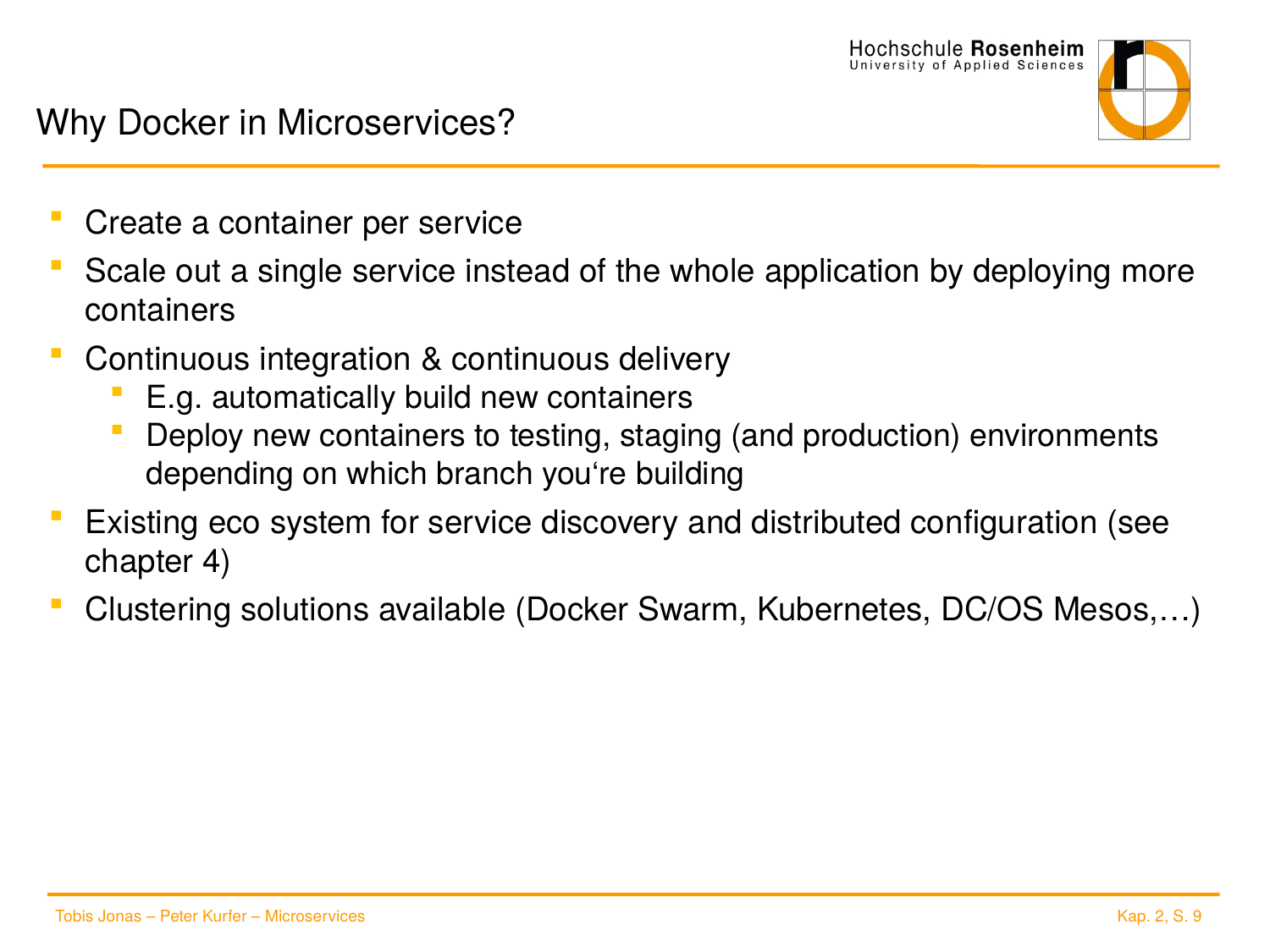

# Why Docker in Microservices?
Create a container per service
Scale out a single service instead of the whole application by deploying more containers
Continuous integration & continuous delivery
E.g. automatically build new containers
Deploy new containers to testing, staging (and production) environments depending on which branch you‘re building
Existing eco system for service discovery and distributed configuration (see chapter 4)
Clustering solutions available (Docker Swarm, Kubernetes, DC/OS Mesos,…)